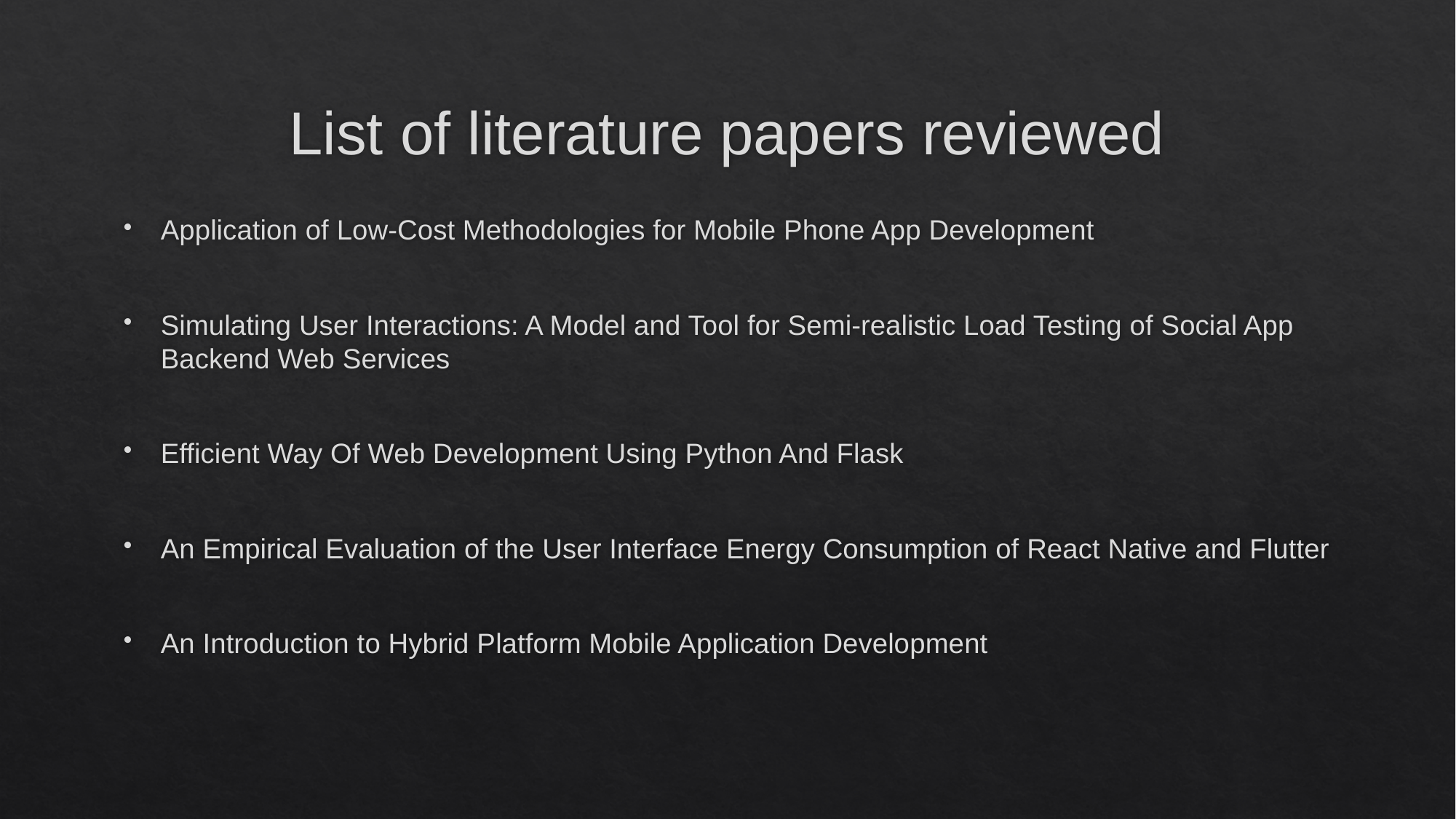

# List of literature papers reviewed
Application of Low-Cost Methodologies for Mobile Phone App Development

Simulating User Interactions: A Model and Tool for Semi-realistic Load Testing of Social App Backend Web Services

Efficient Way Of Web Development Using Python And Flask

An Empirical Evaluation of the User Interface Energy Consumption of React Native and Flutter

An Introduction to Hybrid Platform Mobile Application Development